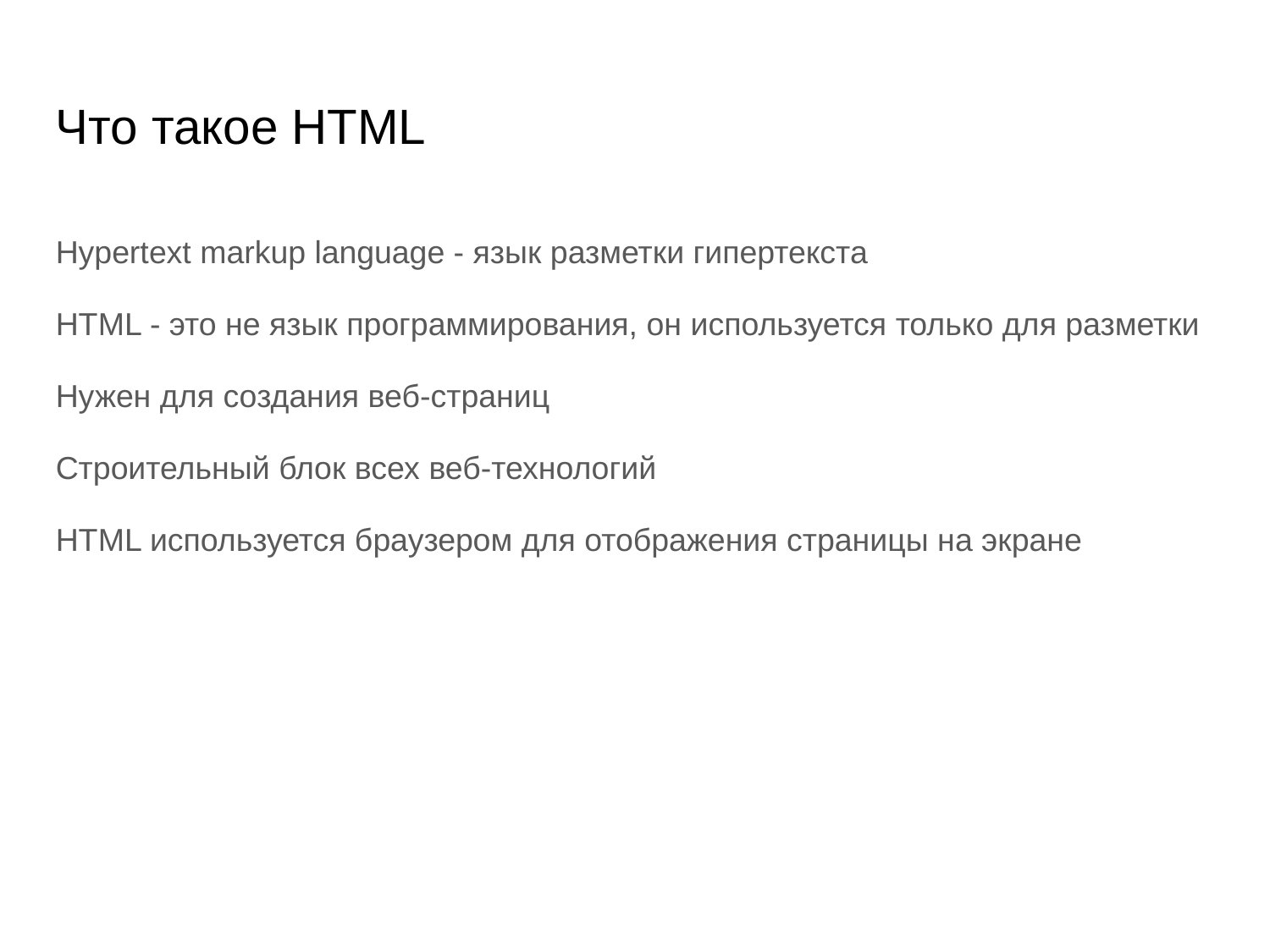

Что такое HTML
Hypertext markup language - язык разметки гипертекста
HTML - это не язык программирования, он используется только для разметки
Нужен для создания веб-страниц
Строительный блок всех веб-технологий
HTML используется браузером для отображения страницы на экране